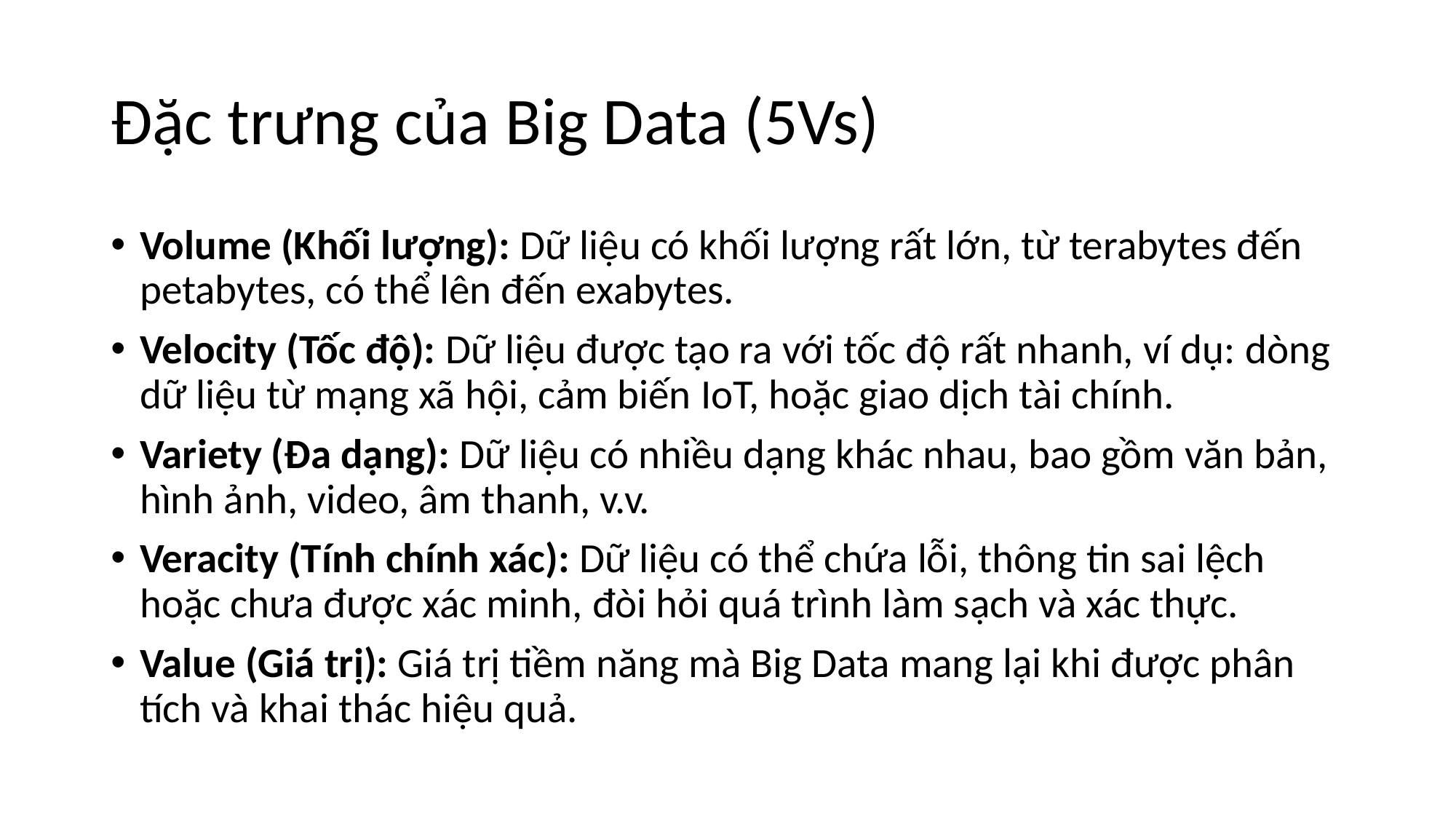

# Đặc trưng của Big Data (5Vs)
Volume (Khối lượng): Dữ liệu có khối lượng rất lớn, từ terabytes đến petabytes, có thể lên đến exabytes.
Velocity (Tốc độ): Dữ liệu được tạo ra với tốc độ rất nhanh, ví dụ: dòng dữ liệu từ mạng xã hội, cảm biến IoT, hoặc giao dịch tài chính.
Variety (Đa dạng): Dữ liệu có nhiều dạng khác nhau, bao gồm văn bản, hình ảnh, video, âm thanh, v.v.
Veracity (Tính chính xác): Dữ liệu có thể chứa lỗi, thông tin sai lệch hoặc chưa được xác minh, đòi hỏi quá trình làm sạch và xác thực.
Value (Giá trị): Giá trị tiềm năng mà Big Data mang lại khi được phân tích và khai thác hiệu quả.